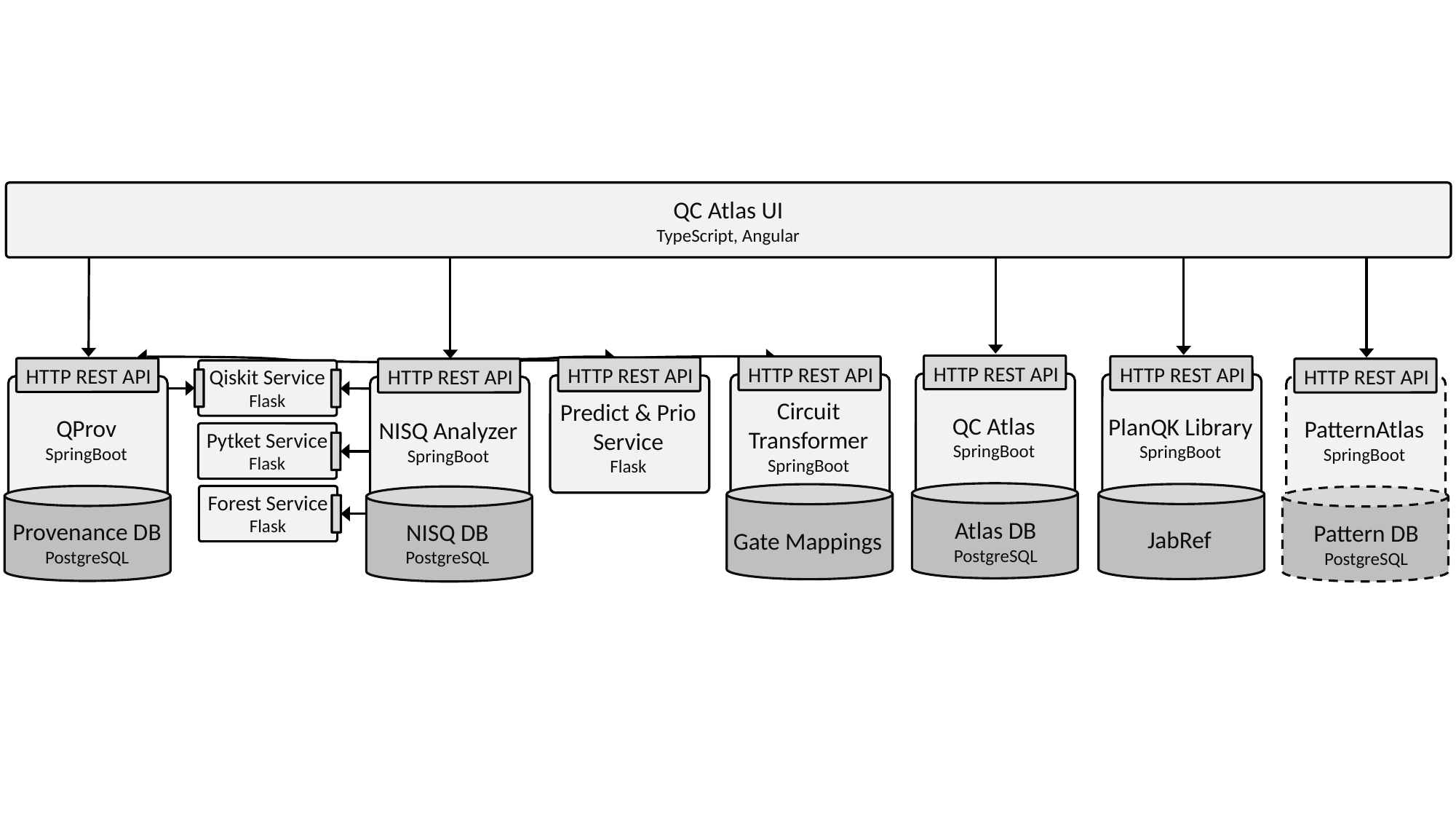

QC Atlas UI
TypeScript, Angular
HTTP REST API

QC Atlas
SpringBoot

Atlas DB
PostgreSQL
HTTP REST API

PlanQK Library
SpringBoot

JabRef
HTTP REST API

Circuit Transformer
SpringBoot

Gate Mappings
HTTP REST API

Predict & Prio
Service
Flask
Qiskit Service
Flask
HTTP REST API

QProv
SpringBoot

Provenance DB
PostgreSQL
HTTP REST API

NISQ Analyzer
SpringBoot

NISQ DB
PostgreSQL
HTTP REST API

PatternAtlas
SpringBoot

Pattern DB
PostgreSQL

Pytket Service
Flask

Forest Service
Flask